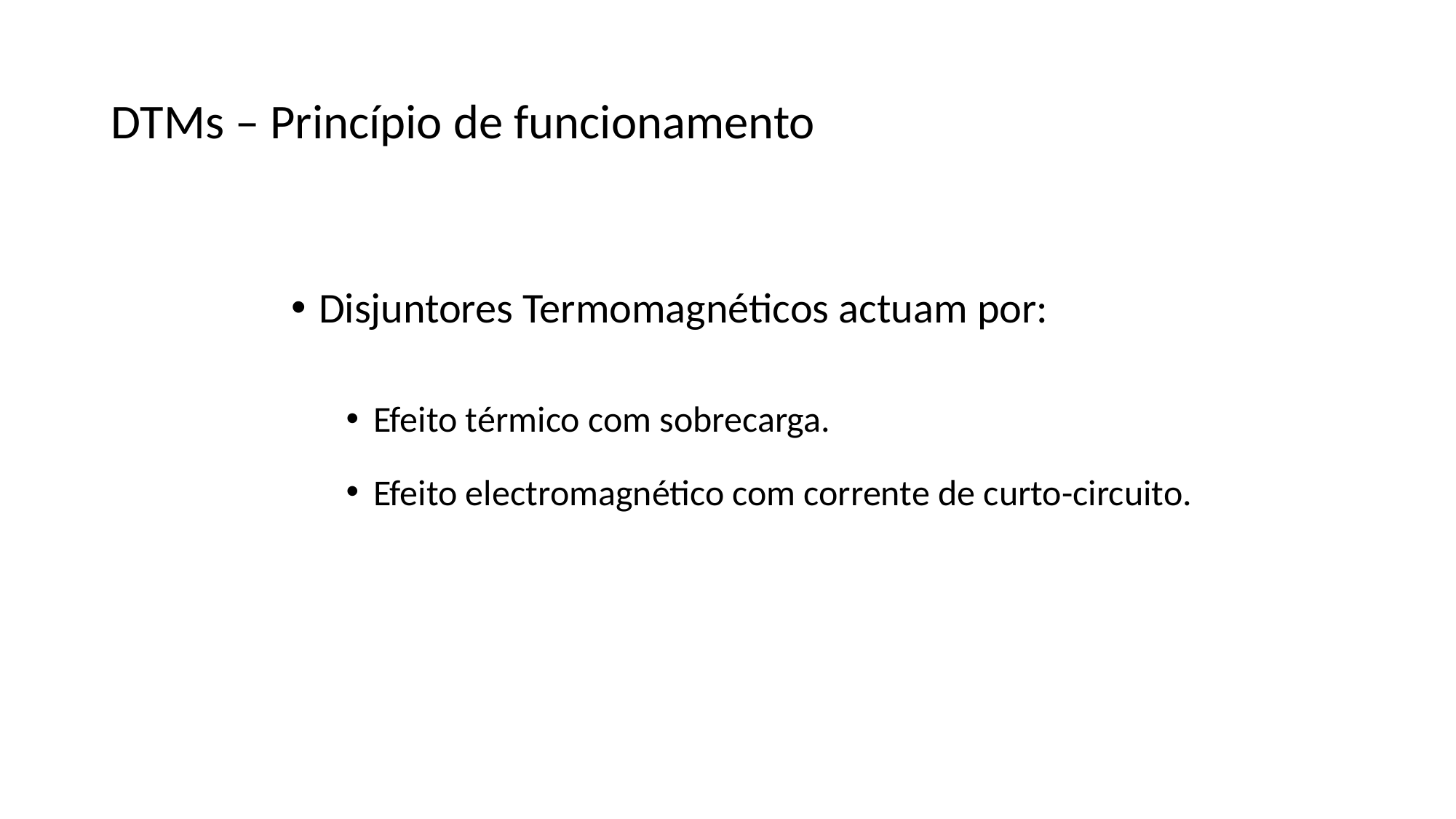

# DTMs – Princípio de funcionamento
Disjuntores Termomagnéticos actuam por:

Efeito térmico com sobrecarga.
Efeito electromagnético com corrente de curto-circuito.